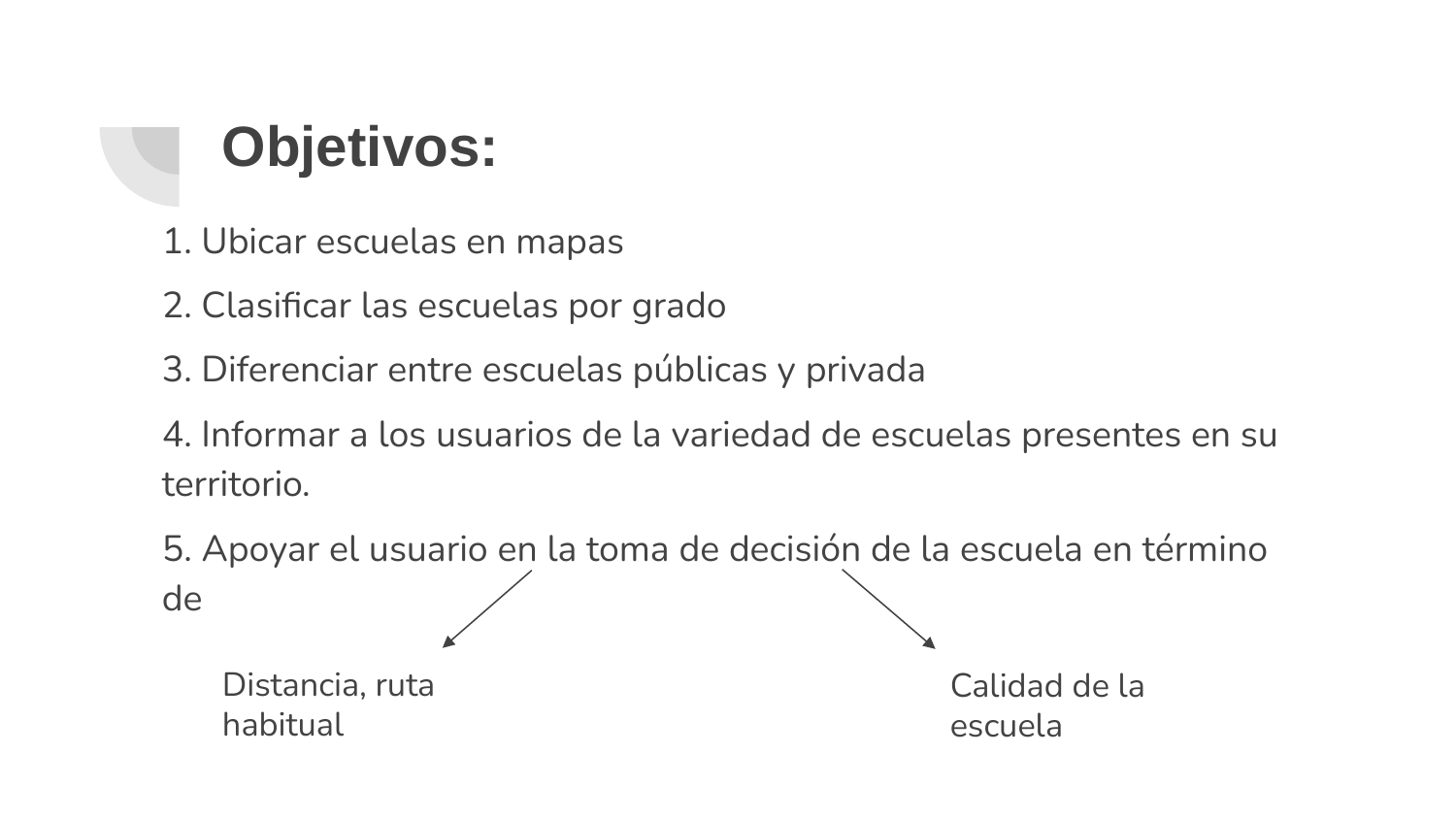

# Objetivos:
1. Ubicar escuelas en mapas
2. Clasificar las escuelas por grado
3. Diferenciar entre escuelas públicas y privada
4. Informar a los usuarios de la variedad de escuelas presentes en su territorio.
5. Apoyar el usuario en la toma de decisión de la escuela en término de

Distancia, ruta habitual
Calidad de la escuela